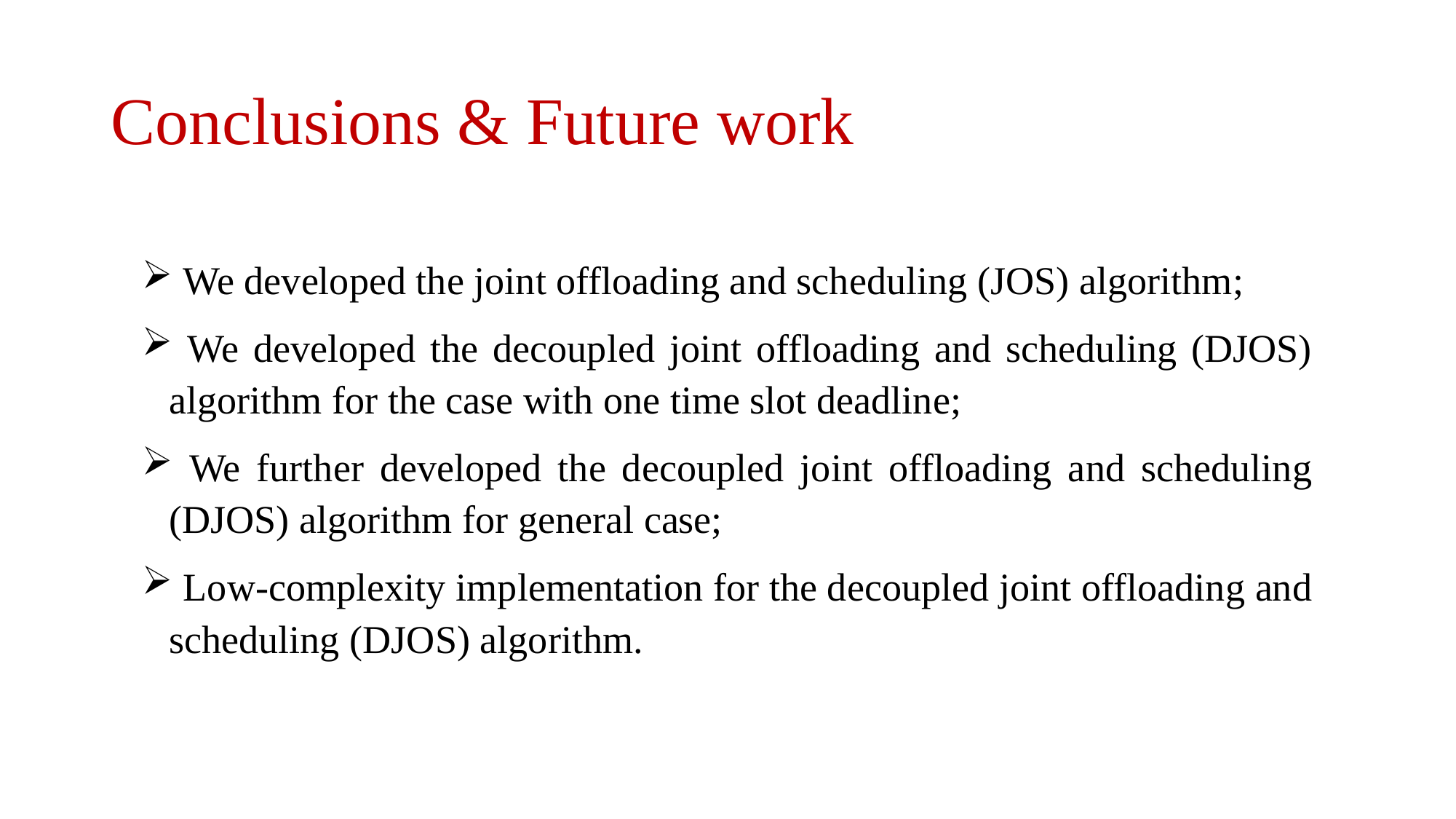

# Conclusions & Future work

 We developed the joint offloading and scheduling (JOS) algorithm;
 We developed the decoupled joint offloading and scheduling (DJOS) algorithm for the case with one time slot deadline;
 We further developed the decoupled joint offloading and scheduling (DJOS) algorithm for general case;
 Low-complexity implementation for the decoupled joint offloading and scheduling (DJOS) algorithm.